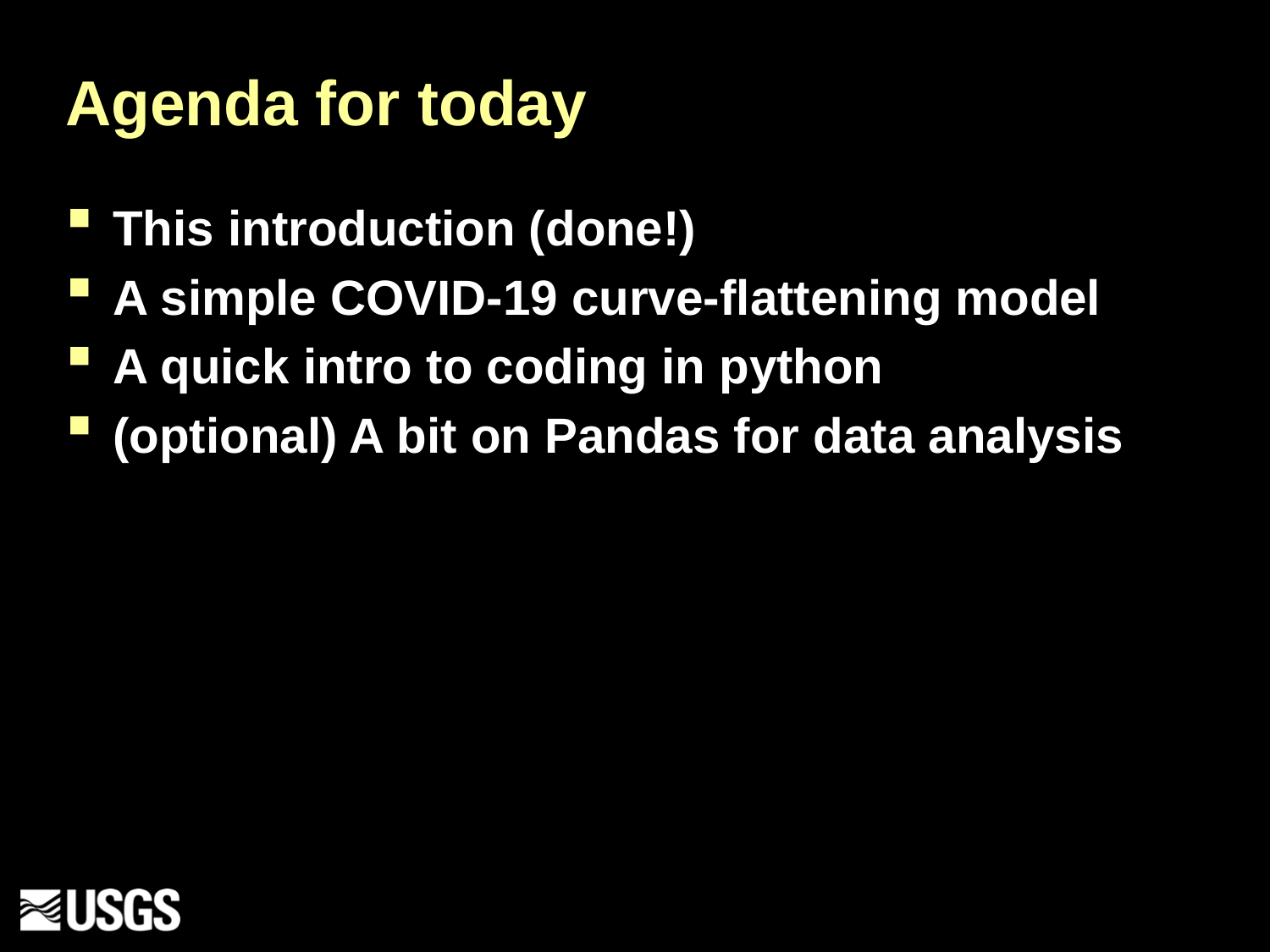

# Agenda for today
This introduction (done!)
A simple COVID-19 curve-flattening model
A quick intro to coding in python
(optional) A bit on Pandas for data analysis